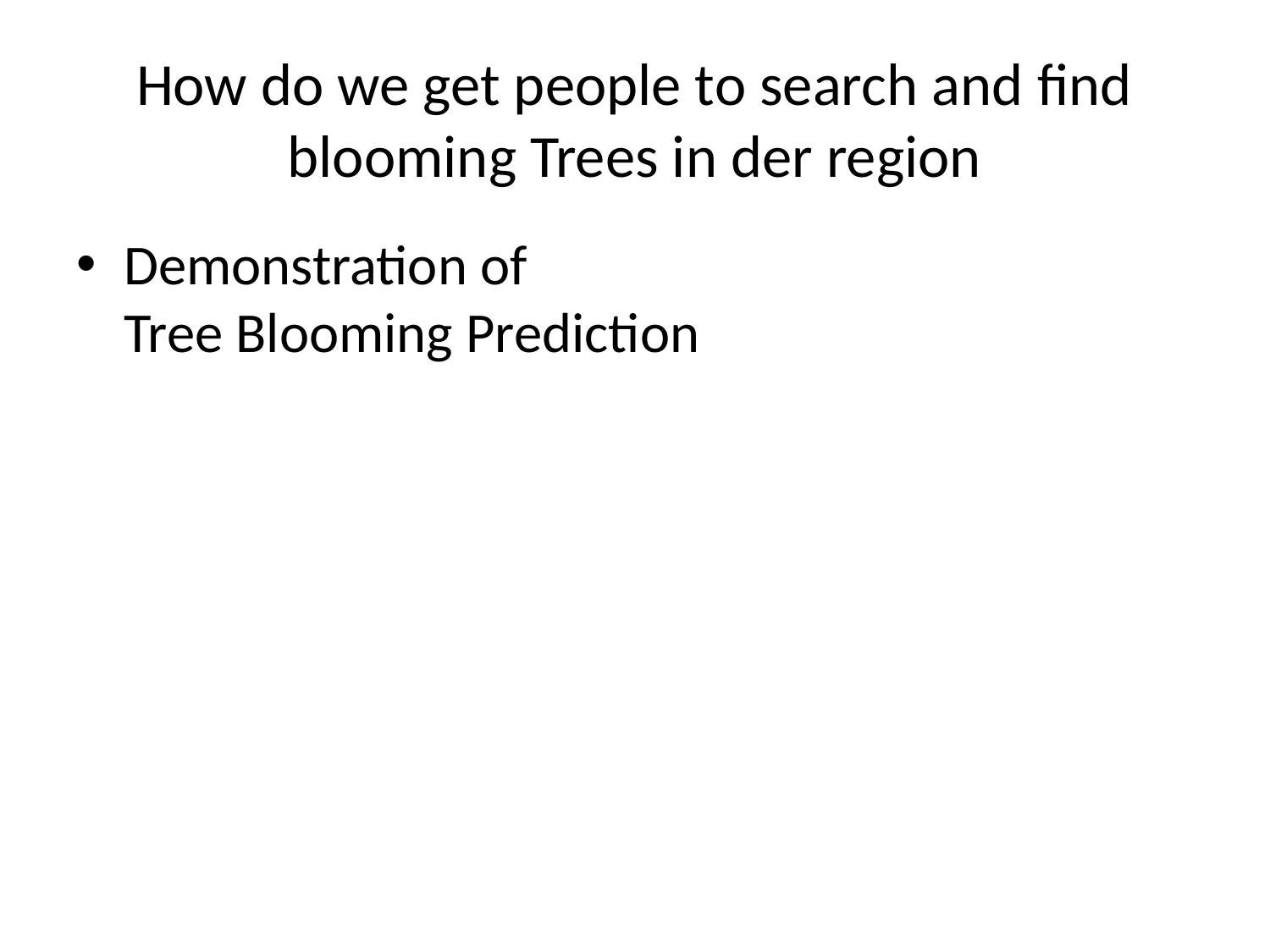

# How do we get people to search and find blooming Trees in der region
Demonstration of
Tree Blooming Prediction